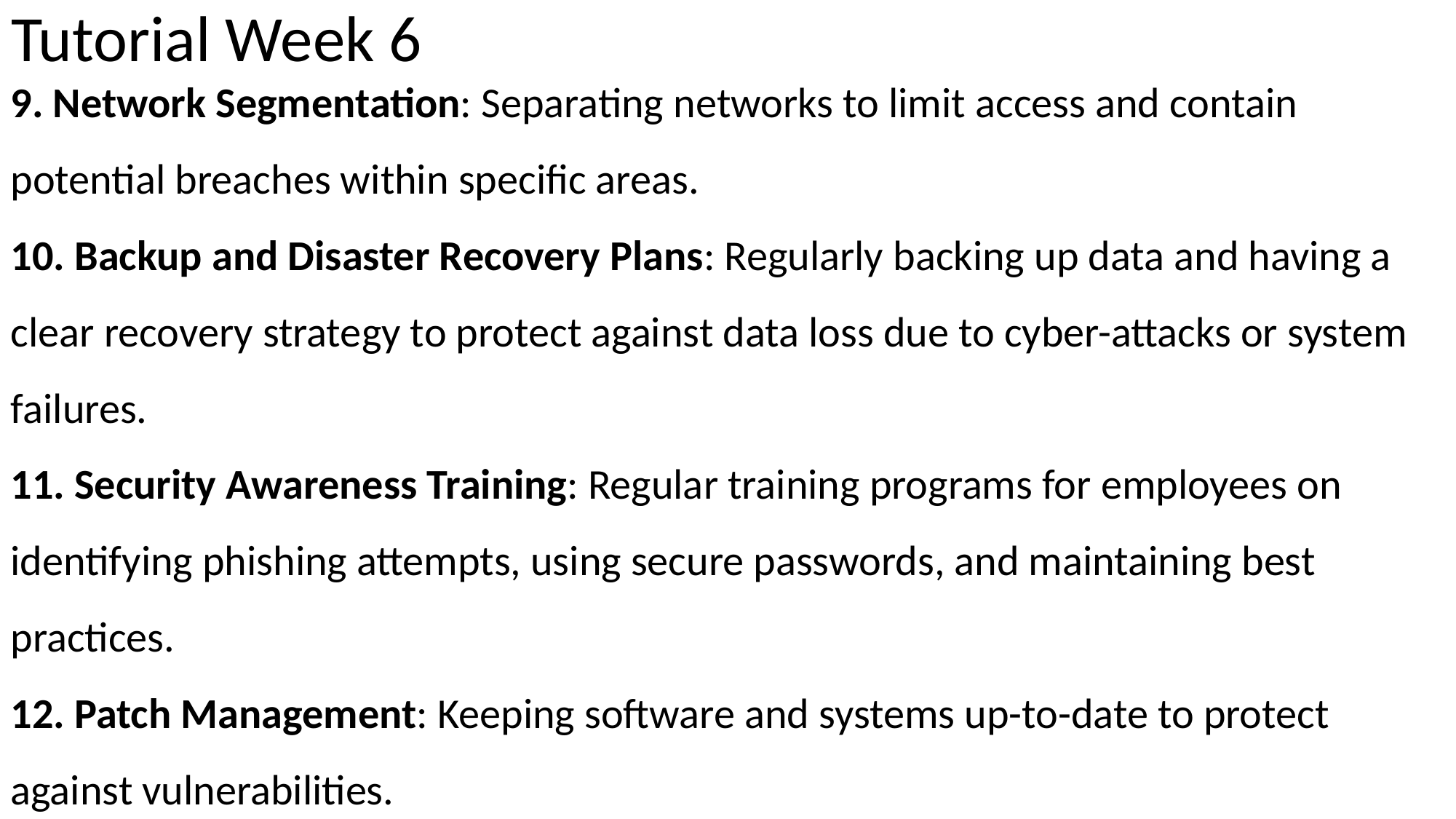

# Tutorial Week 6
9. Network Segmentation: Separating networks to limit access and contain potential breaches within specific areas.
10. Backup and Disaster Recovery Plans: Regularly backing up data and having a clear recovery strategy to protect against data loss due to cyber-attacks or system failures.
11. Security Awareness Training: Regular training programs for employees on identifying phishing attempts, using secure passwords, and maintaining best practices.
12. Patch Management: Keeping software and systems up-to-date to protect against vulnerabilities.